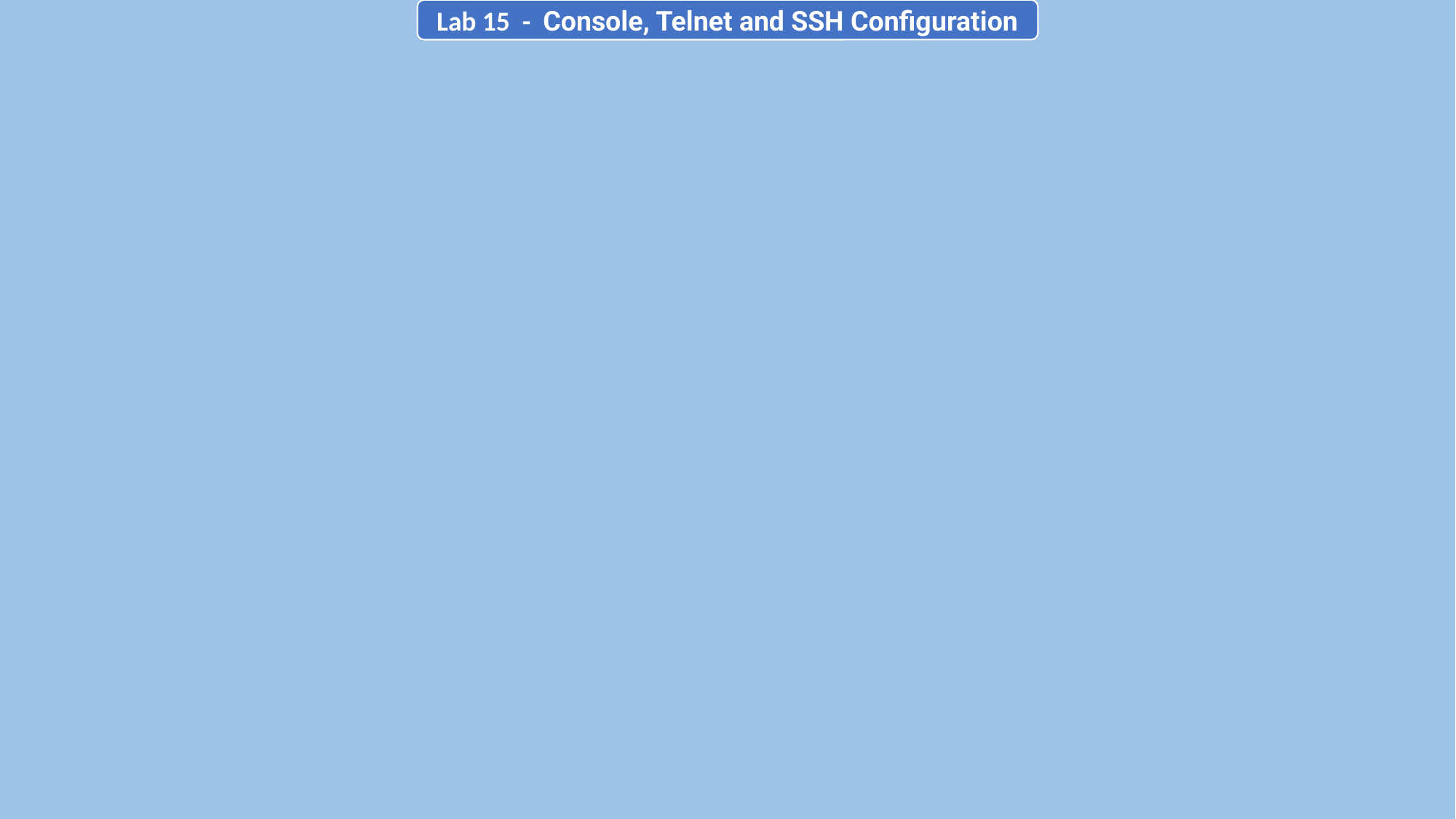

Lab 15  -  Console, Telnet and SSH Configuration